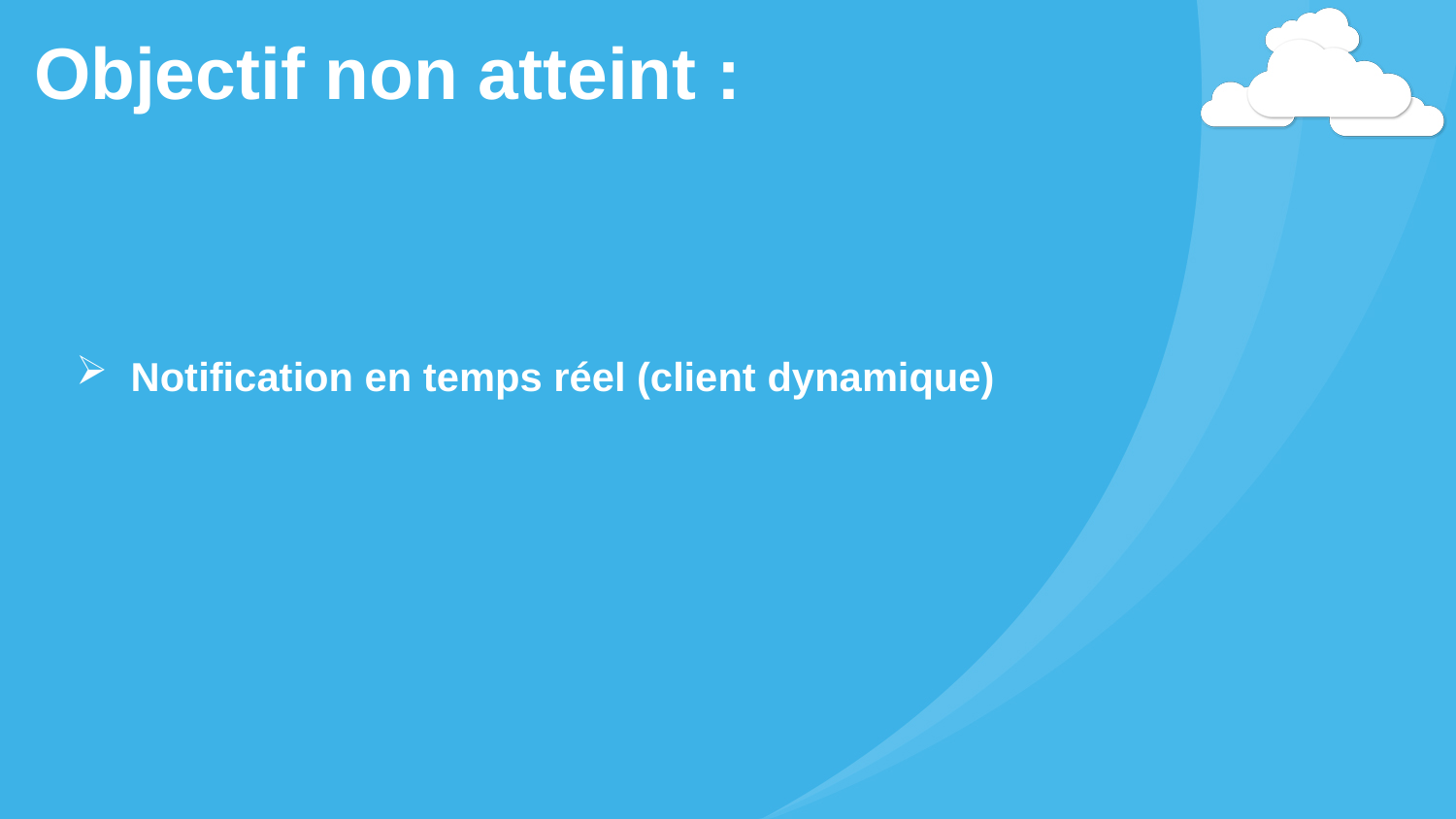

# Objectif non atteint :
Notification en temps réel (client dynamique)